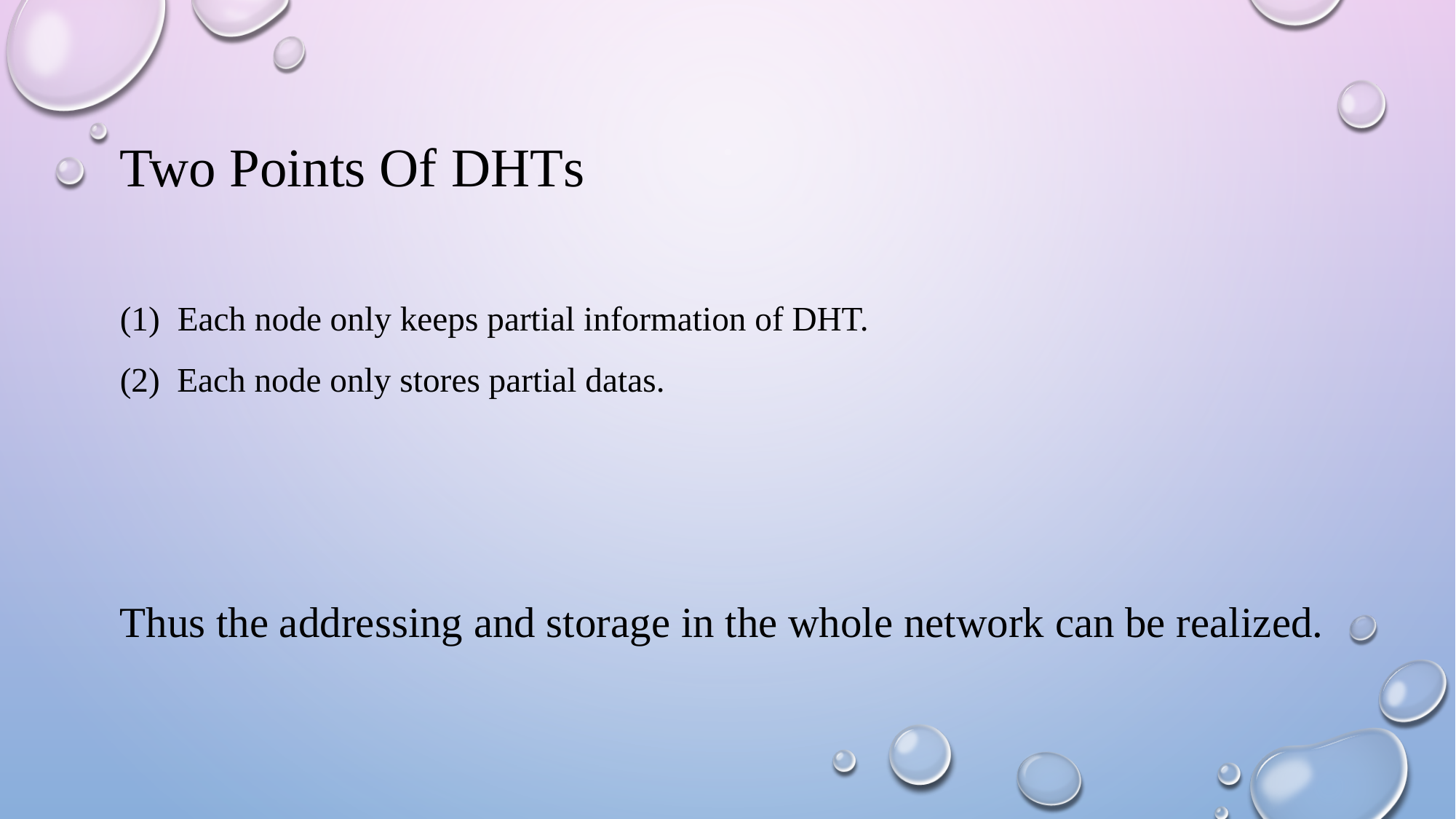

# Two Points Of dhts
(1)  Each node only keeps partial information of DHT.
(2)  Each node only stores partial datas.

Thus the addressing and storage in the whole network can be realized.